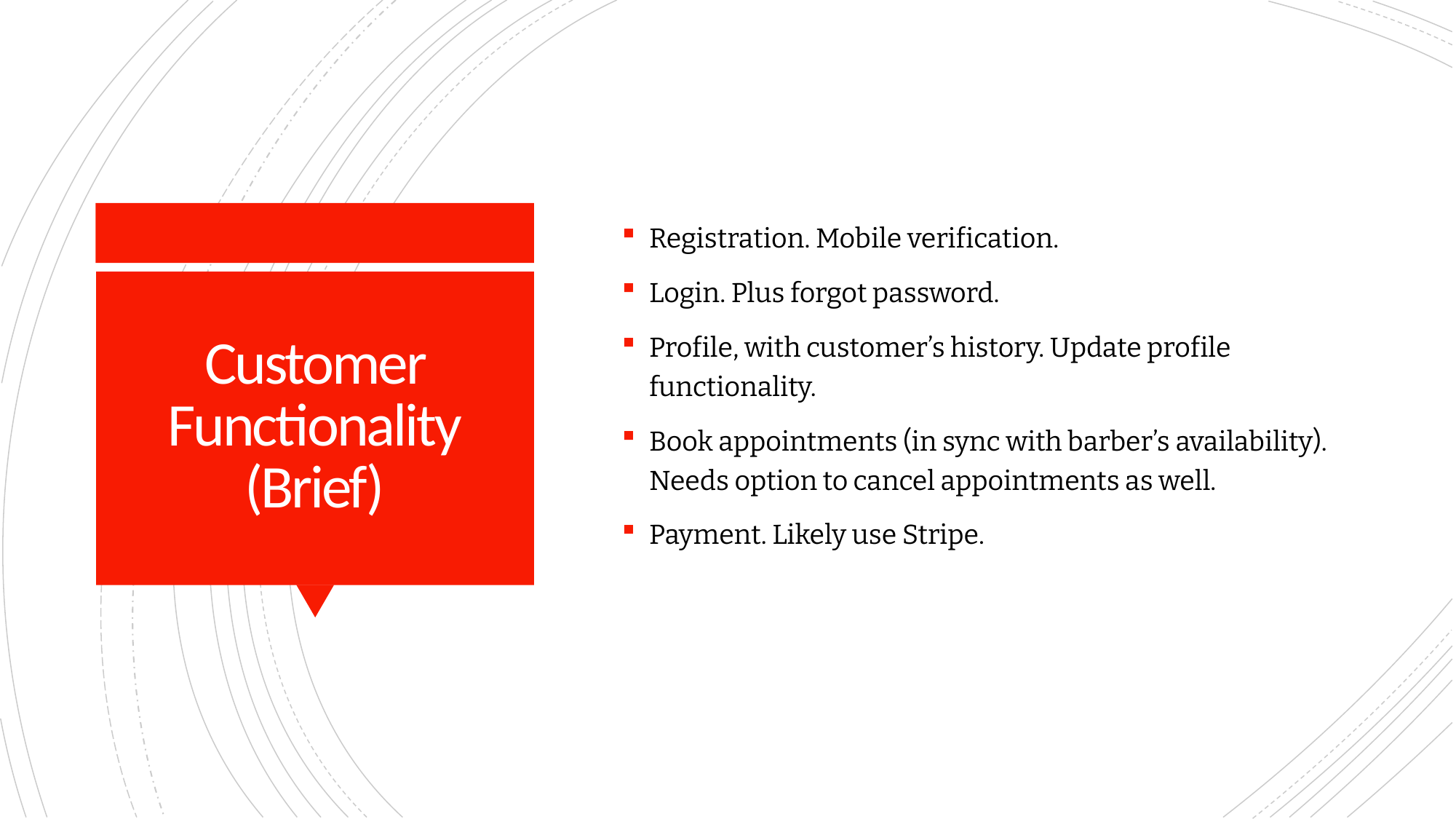

Registration. Mobile verification.
Login. Plus forgot password.
Profile, with customer’s history. Update profile functionality.
Book appointments (in sync with barber’s availability). Needs option to cancel appointments as well.
Payment. Likely use Stripe.

# Customer Functionality (Brief)